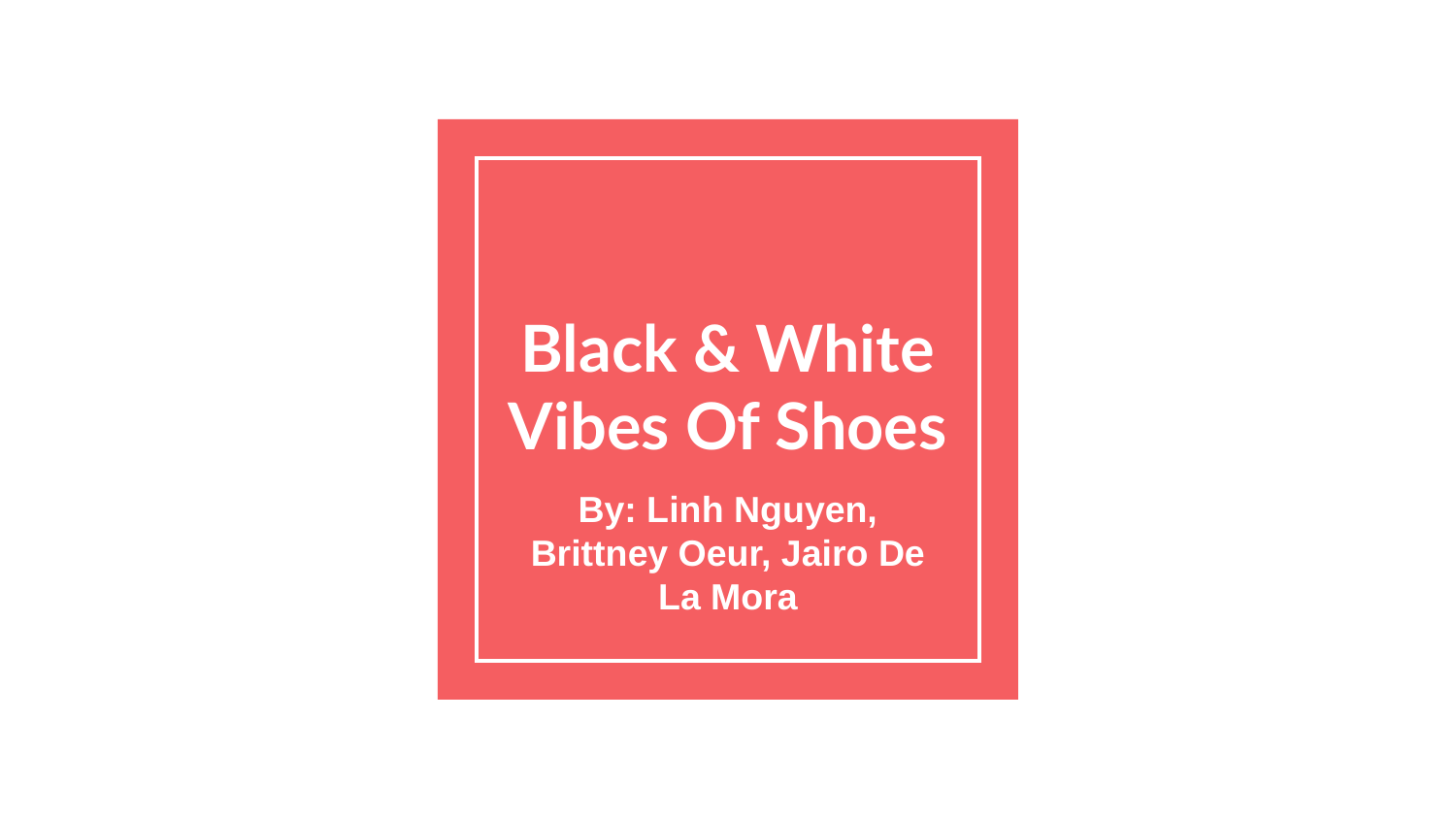

# Black & White Vibes Of Shoes

By: Linh Nguyen, Brittney Oeur, Jairo De La Mora